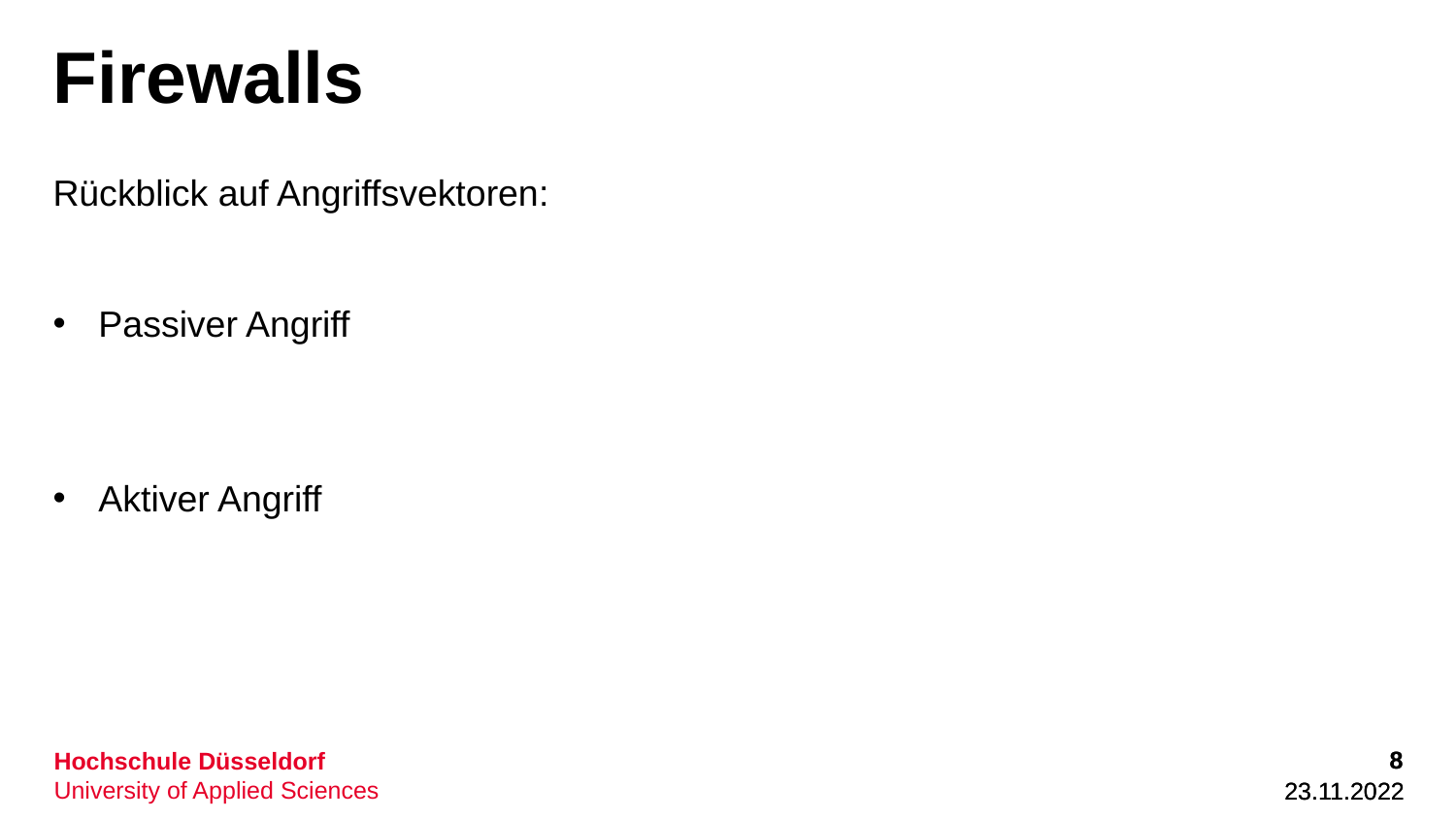

# Firewalls
Rückblick auf Angriffsvektoren:

Passiver Angriff

Aktiver Angriff

8

8

23.11.2022
23.11.2022